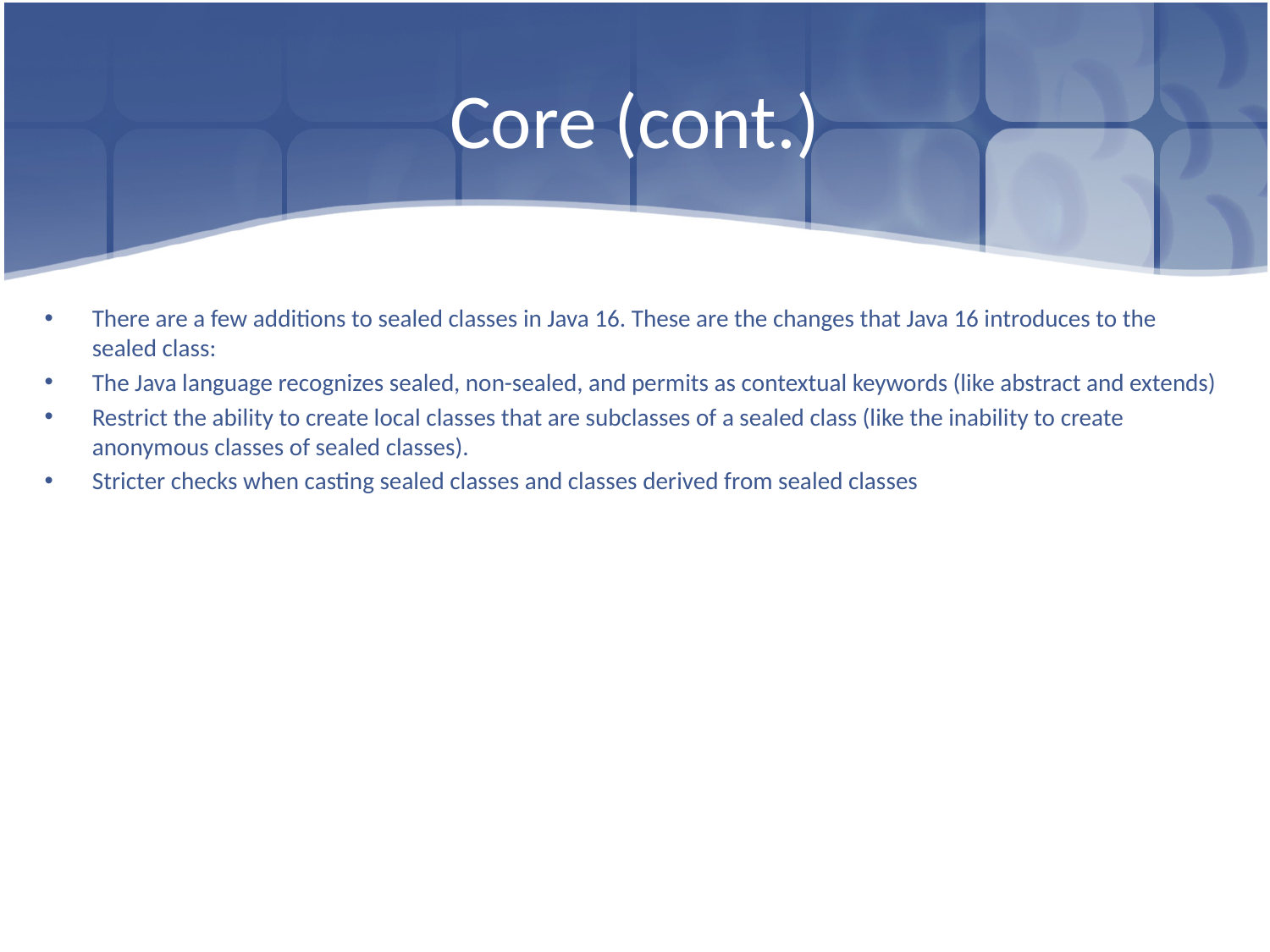

# Core (cont.)
There are a few additions to sealed classes in Java 16. These are the changes that Java 16 introduces to the sealed class:
The Java language recognizes sealed, non-sealed, and permits as contextual keywords (like abstract and extends)
Restrict the ability to create local classes that are subclasses of a sealed class (like the inability to create anonymous classes of sealed classes).
Stricter checks when casting sealed classes and classes derived from sealed classes